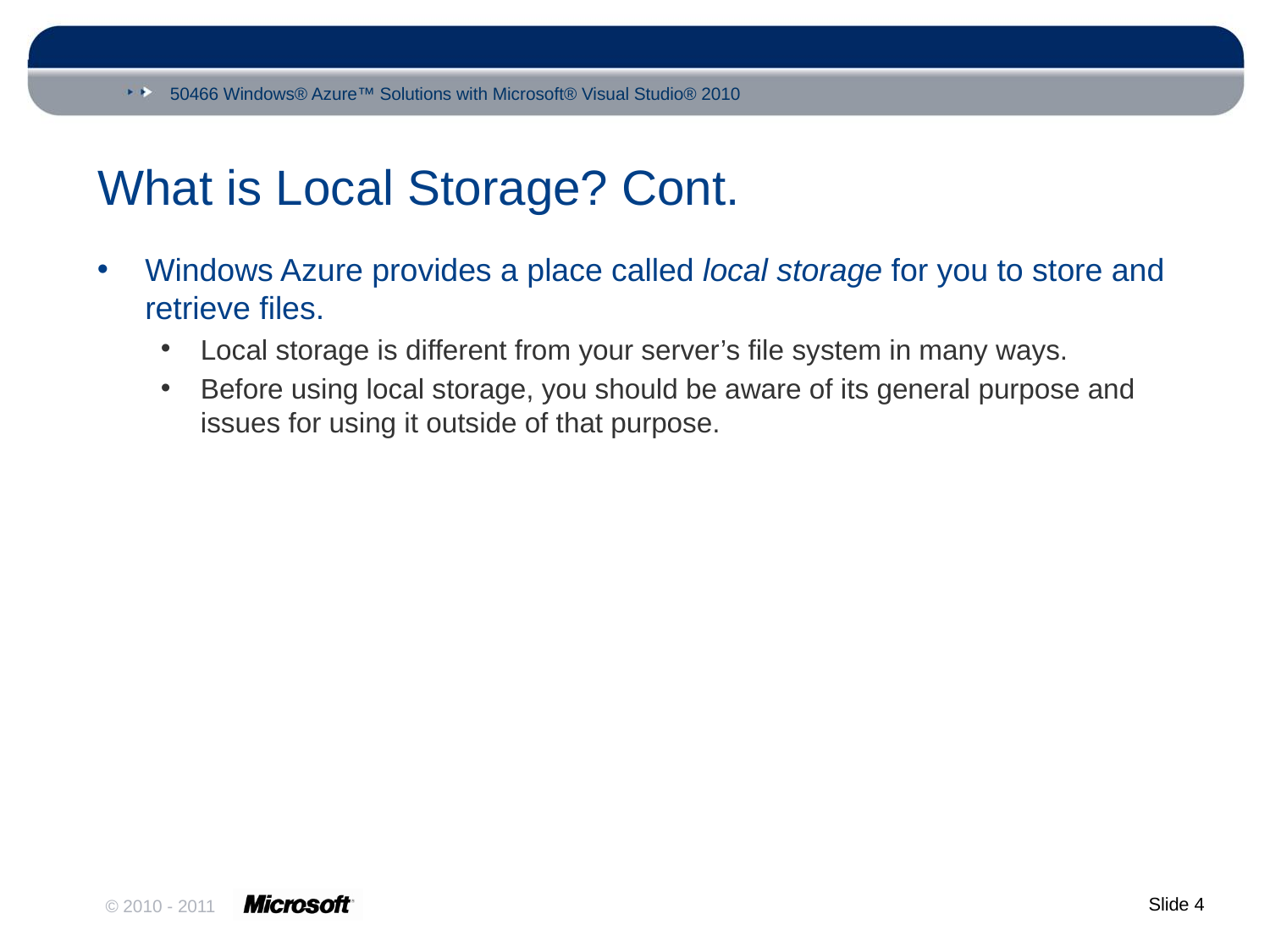

# What is Local Storage? Cont.
Windows Azure provides a place called local storage for you to store and retrieve files.
Local storage is different from your server’s file system in many ways.
Before using local storage, you should be aware of its general purpose and issues for using it outside of that purpose.